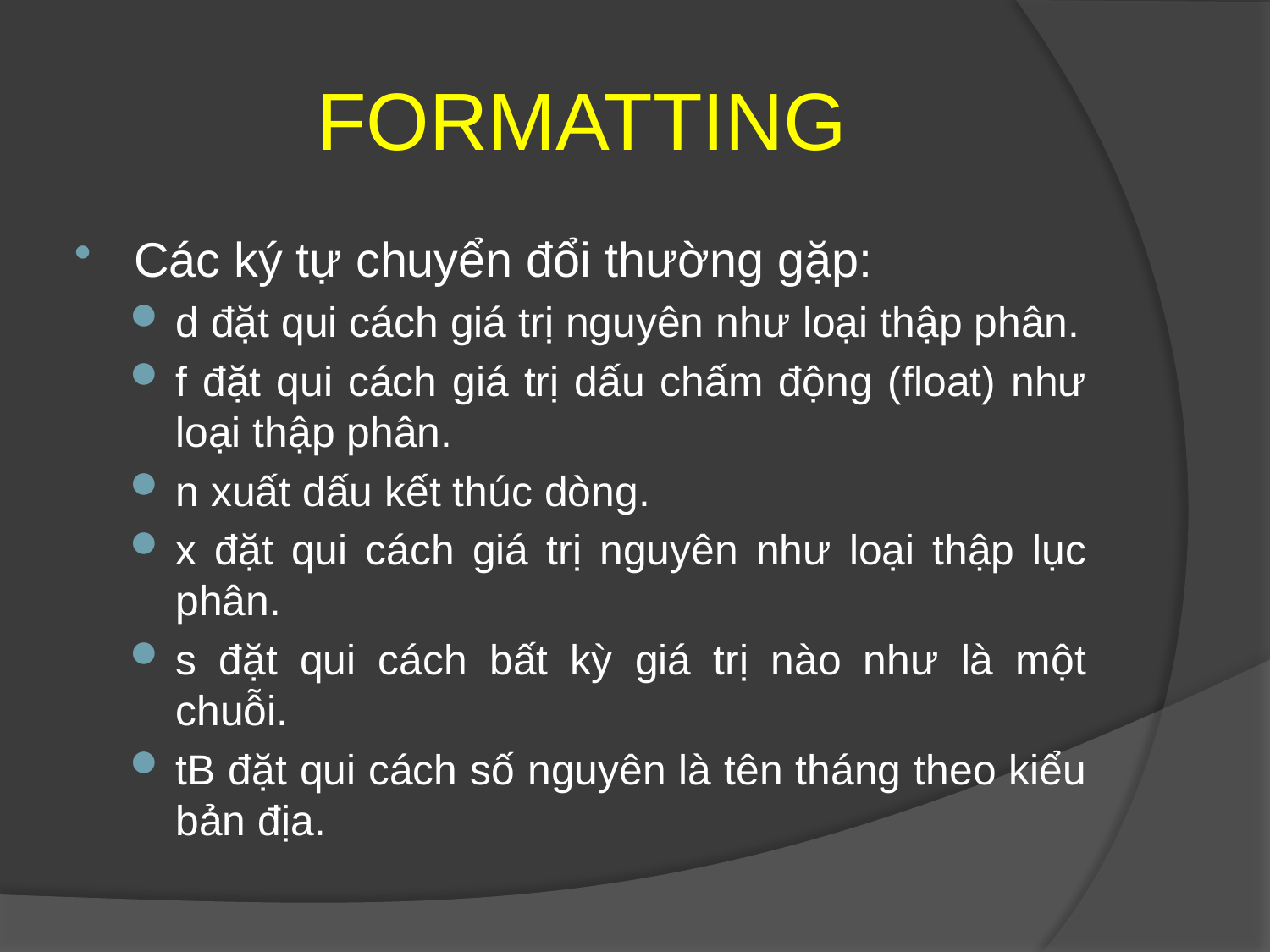

# FORMATTING
Các ký tự chuyển đổi thường gặp:
d đặt qui cách giá trị nguyên như loại thập phân.
f đặt qui cách giá trị dấu chấm động (float) như loại thập phân.
n xuất dấu kết thúc dòng.
x đặt qui cách giá trị nguyên như loại thập lục phân.
s đặt qui cách bất kỳ giá trị nào như là một chuỗi.
tB đặt qui cách số nguyên là tên tháng theo kiểu bản địa.